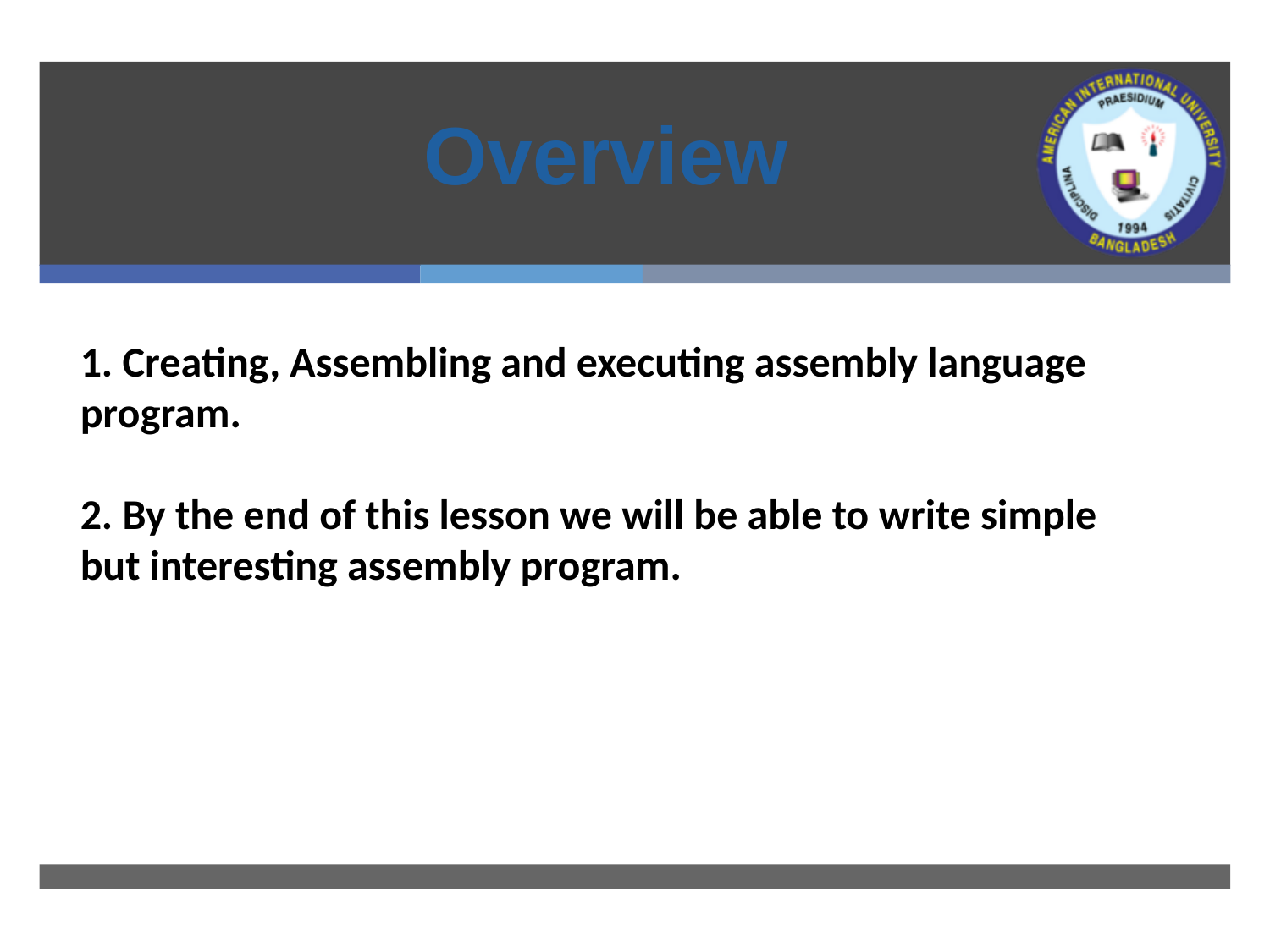

Overview
1. Creating, Assembling and executing assembly language program.

2. By the end of this lesson we will be able to write simple but interesting assembly program.